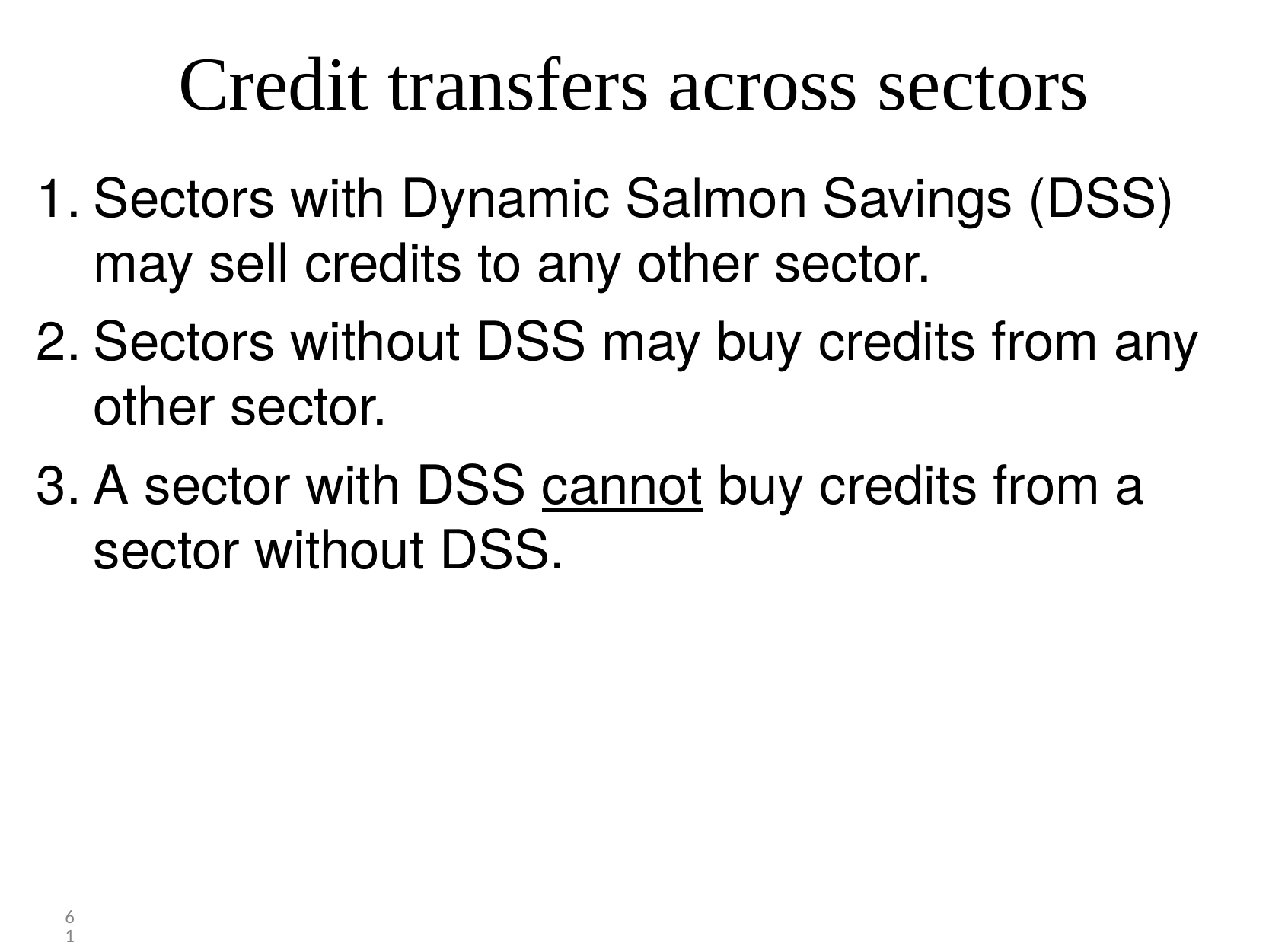

# Credit transfers across sectors
Sectors with Dynamic Salmon Savings (DSS) may sell credits to any other sector.
Sectors without DSS may buy credits from any other sector.
A sector with DSS cannot buy credits from a sector without DSS.
61